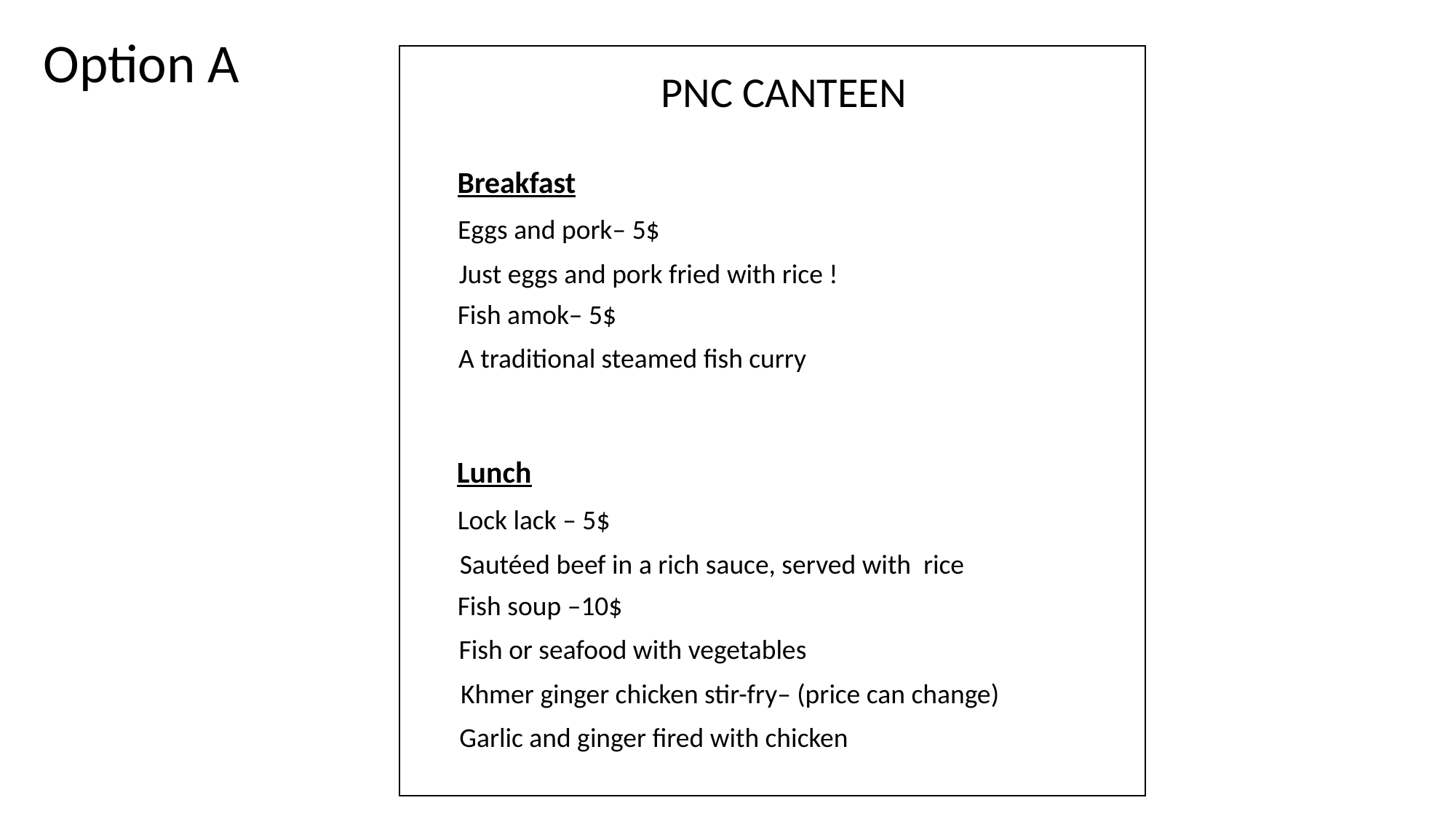

Option A

PNC CANTEEN
Breakfast
Eggs and pork– 5$
Just eggs and pork fried with rice !
Fish amok– 5$
A traditional steamed fish curry
Lunch
Lock lack – 5$
Sautéed beef in a rich sauce, served with  rice
Fish soup –10$
Fish or seafood with vegetables
Khmer ginger chicken stir-fry– (price can change)
Garlic and ginger fired with chicken